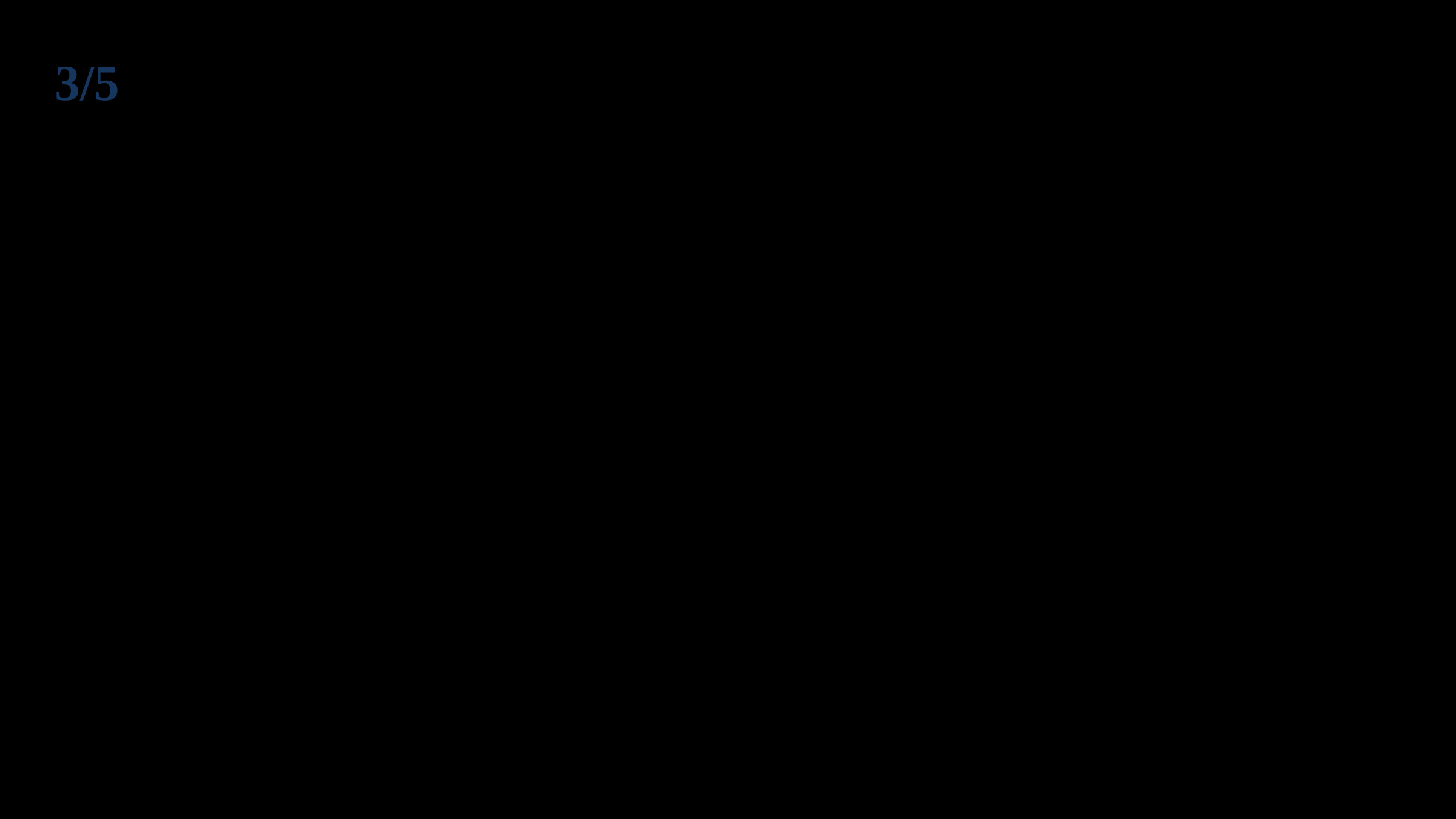

3/5
Locașul cel ceresc casa cea sfântă
Este pregătită pentru cei aleși de El
/:Curățiți și sfinți prin sângele Lui
Vom fi cu toți părtași la nunta Mielului:/